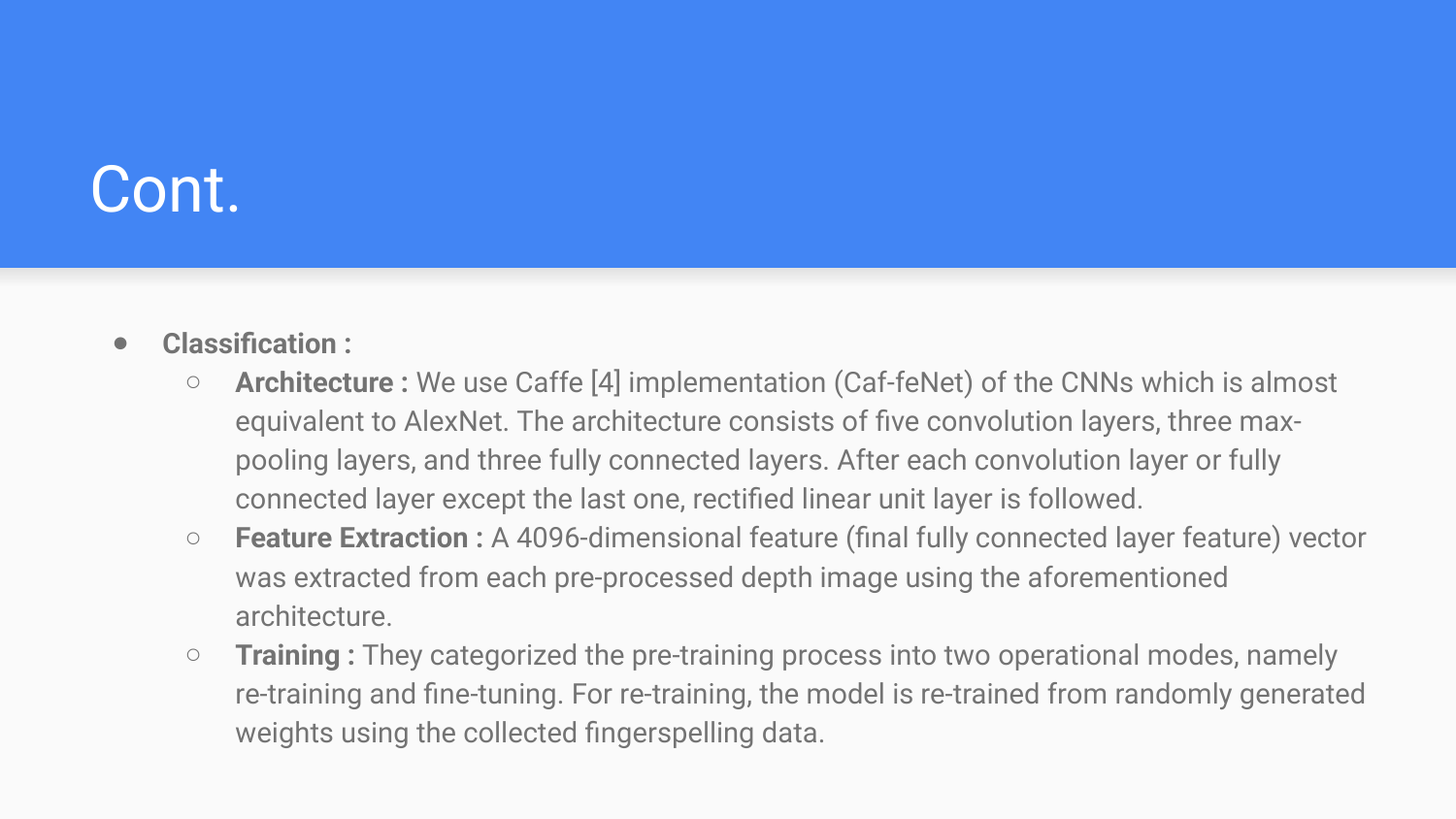

# Cont.
Classification :
Architecture : We use Caffe [4] implementation (Caf-feNet) of the CNNs which is almost equivalent to AlexNet. The architecture consists of five convolution layers, three max-pooling layers, and three fully connected layers. After each convolution layer or fully connected layer except the last one, rectified linear unit layer is followed.
Feature Extraction : A 4096-dimensional feature (final fully connected layer feature) vector was extracted from each pre-processed depth image using the aforementioned architecture.
Training : They categorized the pre-training process into two operational modes, namely re-training and fine-tuning. For re-training, the model is re-trained from randomly generated weights using the collected fingerspelling data.